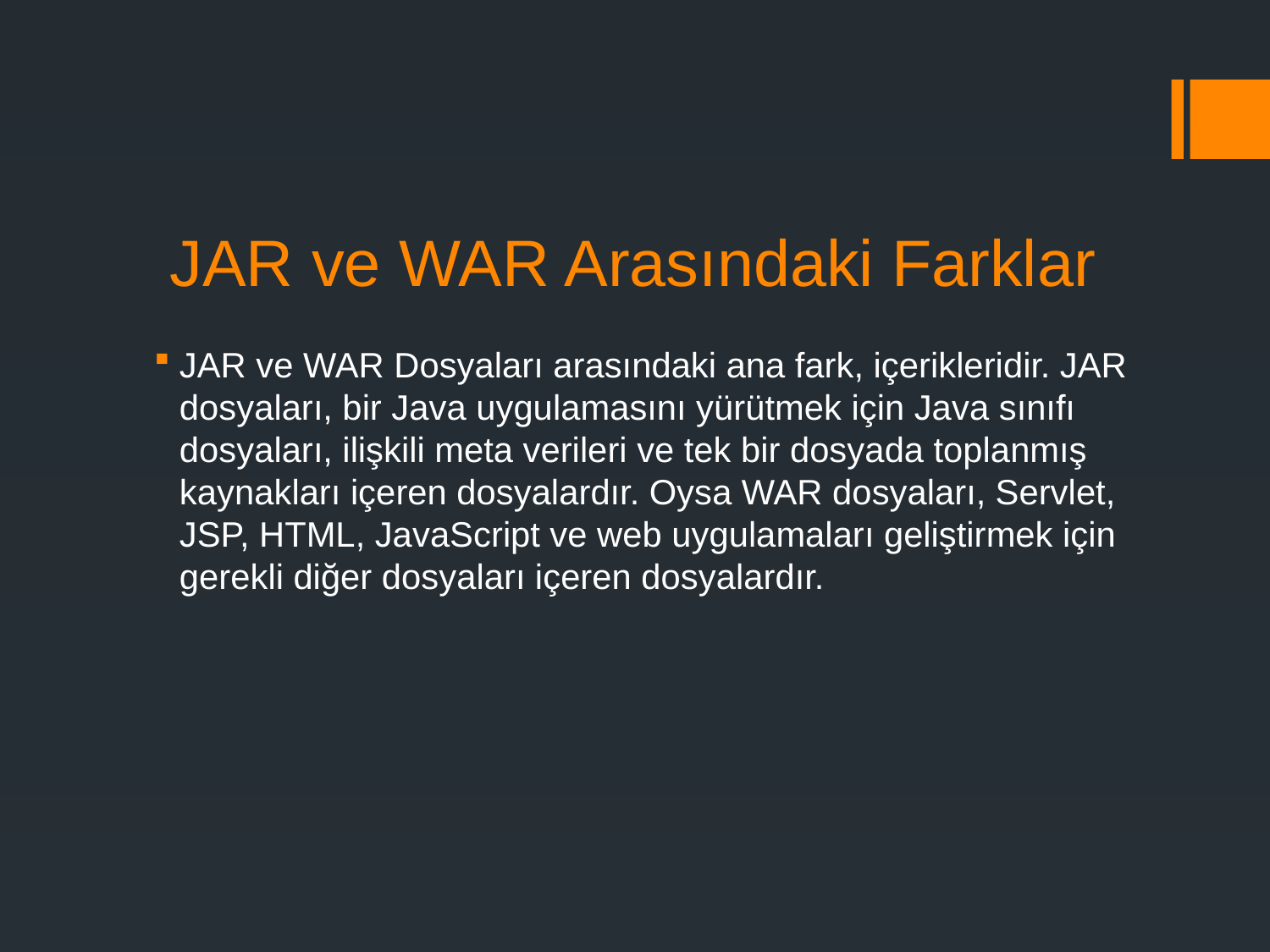

# JAR ve WAR Arasındaki Farklar
JAR ve WAR Dosyaları arasındaki ana fark, içerikleridir. JAR dosyaları, bir Java uygulamasını yürütmek için Java sınıfı dosyaları, ilişkili meta verileri ve tek bir dosyada toplanmış kaynakları içeren dosyalardır. Oysa WAR dosyaları, Servlet, JSP, HTML, JavaScript ve web uygulamaları geliştirmek için gerekli diğer dosyaları içeren dosyalardır.